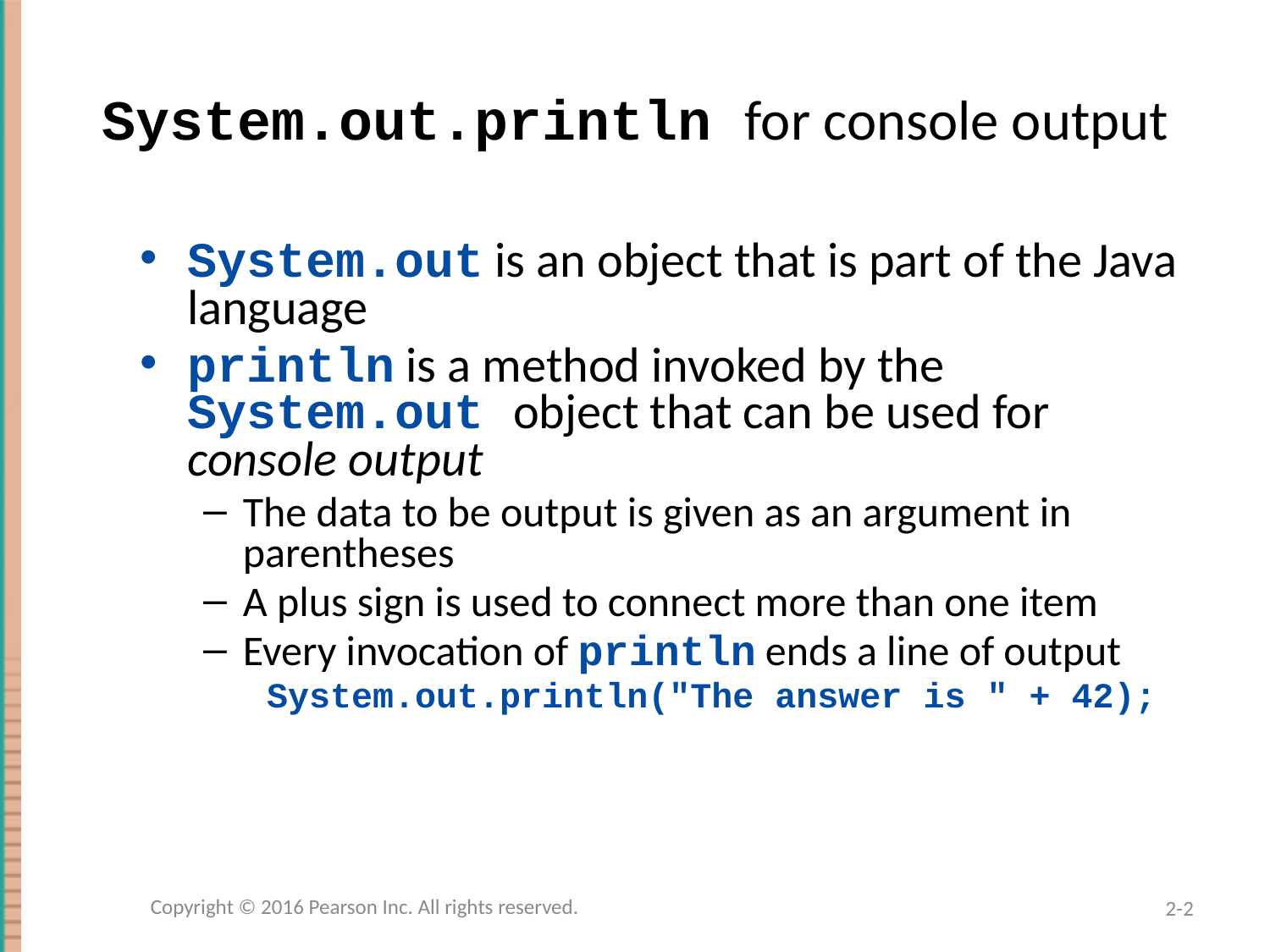

# System.out.println for console output
System.out is an object that is part of the Java language
println is a method invoked by the System.out object that can be used for console output
The data to be output is given as an argument in parentheses
A plus sign is used to connect more than one item
Every invocation of println ends a line of output
System.out.println("The answer is " + 42);
Copyright © 2016 Pearson Inc. All rights reserved.
2-2